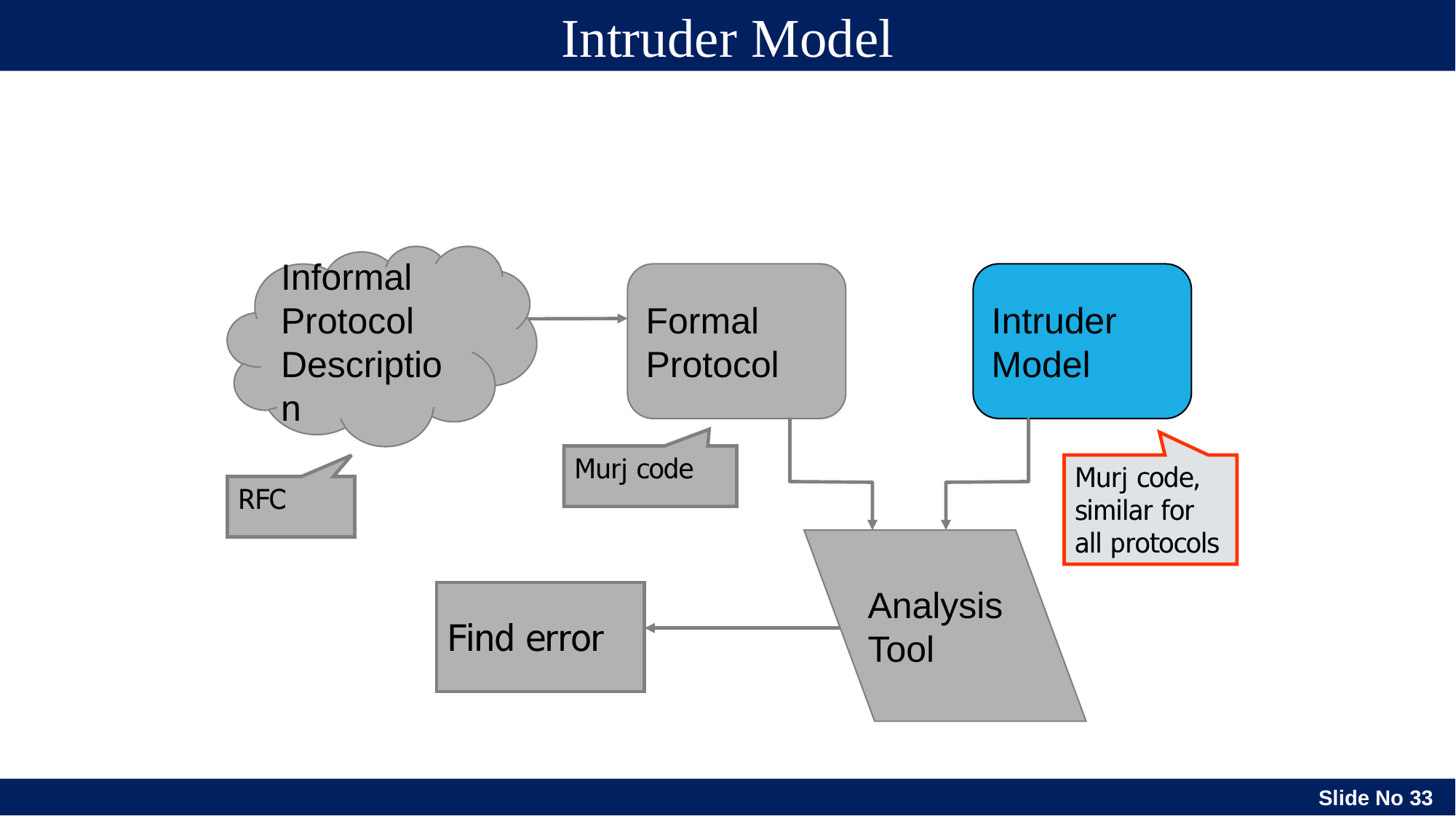

# Intruder Model
Informal
Protocol
Description
Formal
Protocol
Intruder
Model

Murj code
Murj code,  similar for all protocols
RFC
Analysis
Tool
Find error